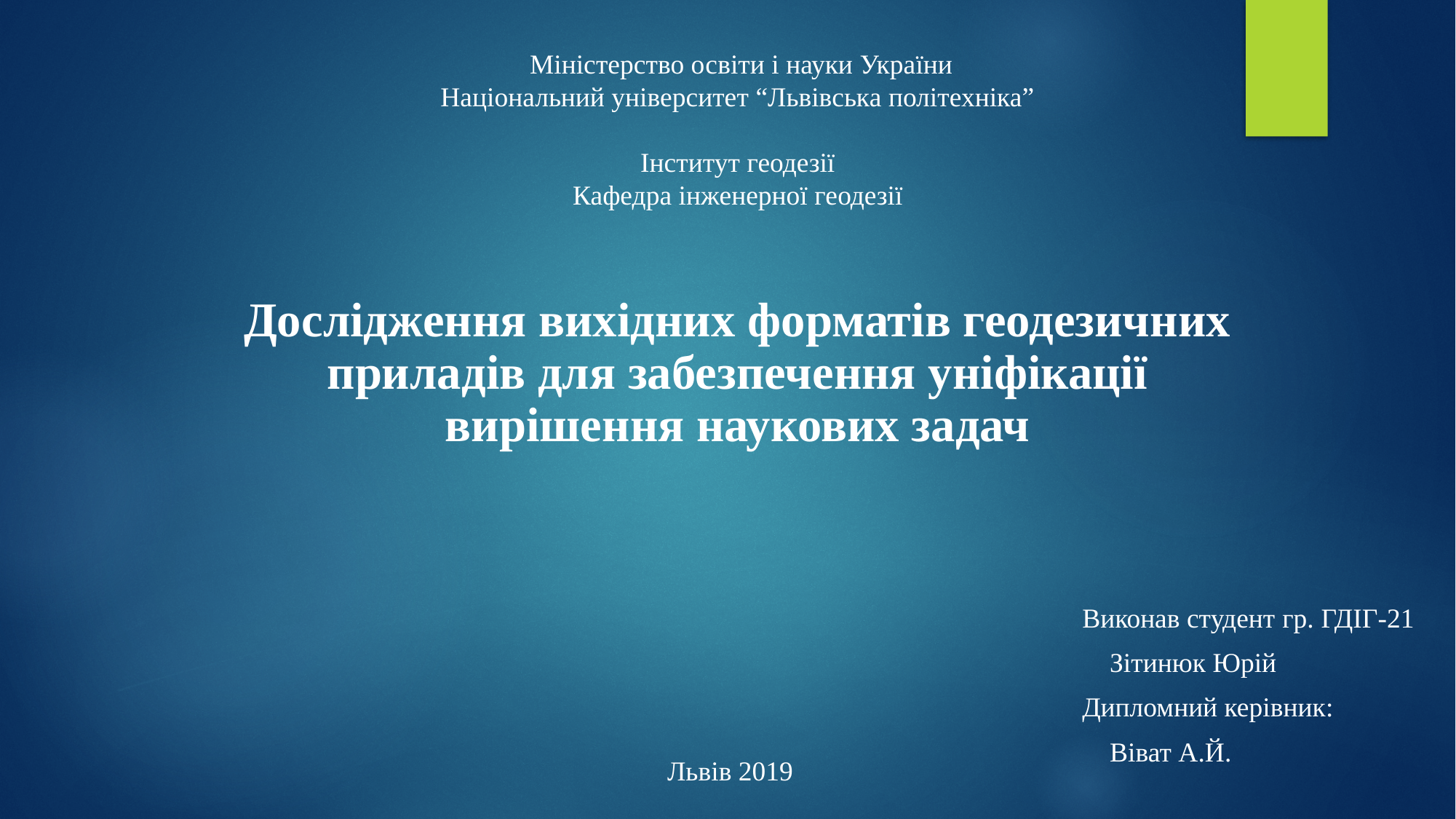

Міністерство освіти і науки України
Національний університет “Львівська політехніка”

Інститут геодезії
Кафедра інженерної геодезії
Дослідження вихідних форматів геодезичних приладів для забезпечення уніфікації вирішення наукових задач
Виконав студент гр. ГДІГ-21
    Зітинюк Юрій
Дипломний керівник:
    Віват А.Й.
Львів 2019